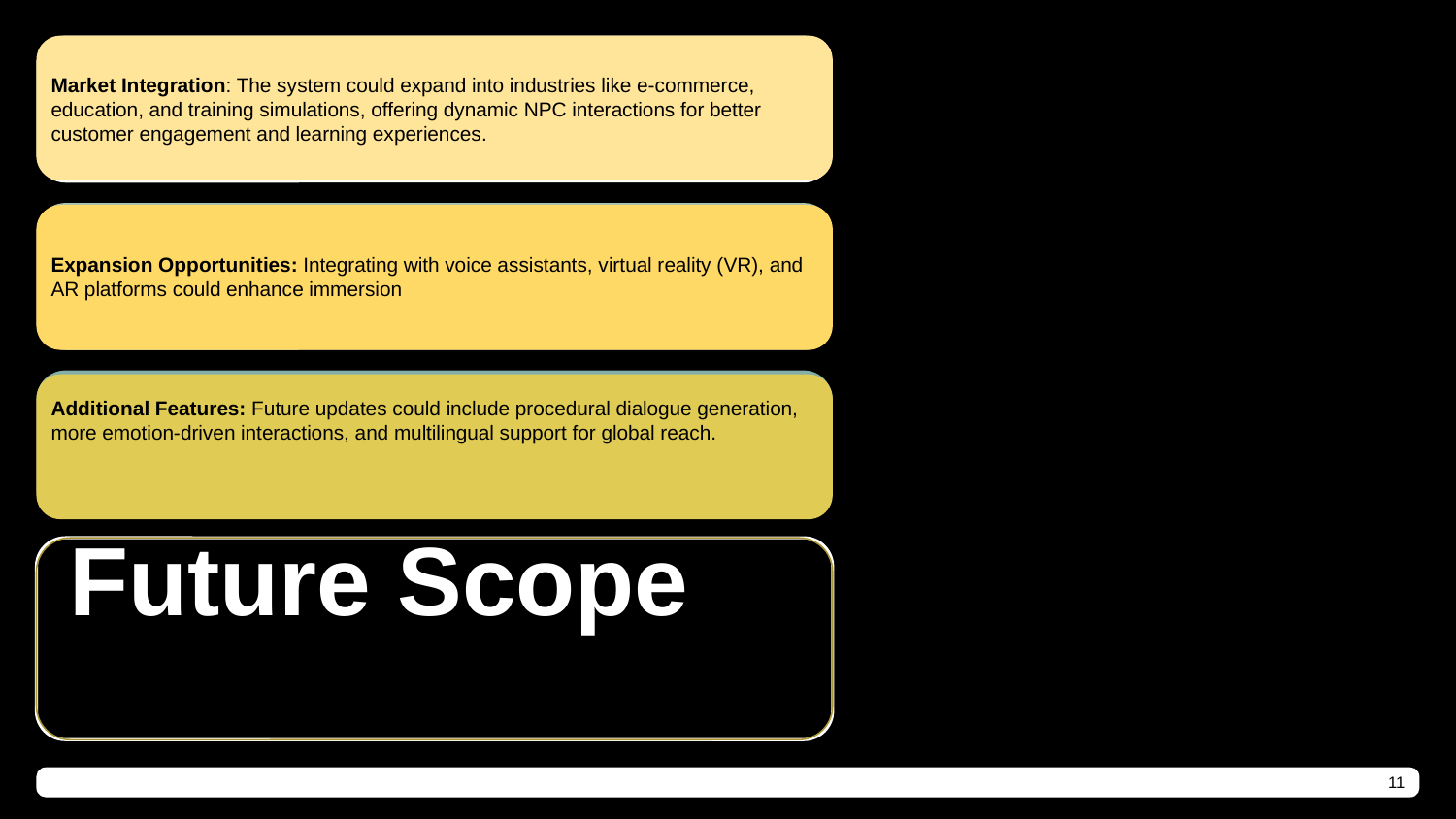

Market Integration: The system could expand into industries like e-commerce, education, and training simulations, offering dynamic NPC interactions for better customer engagement and learning experiences.

Expansion Opportunities: Integrating with voice assistants, virtual reality (VR), and AR platforms could enhance immersion

Additional Features: Future updates could include procedural dialogue generation, more emotion-driven interactions, and multilingual support for global reach.

# Future Scope